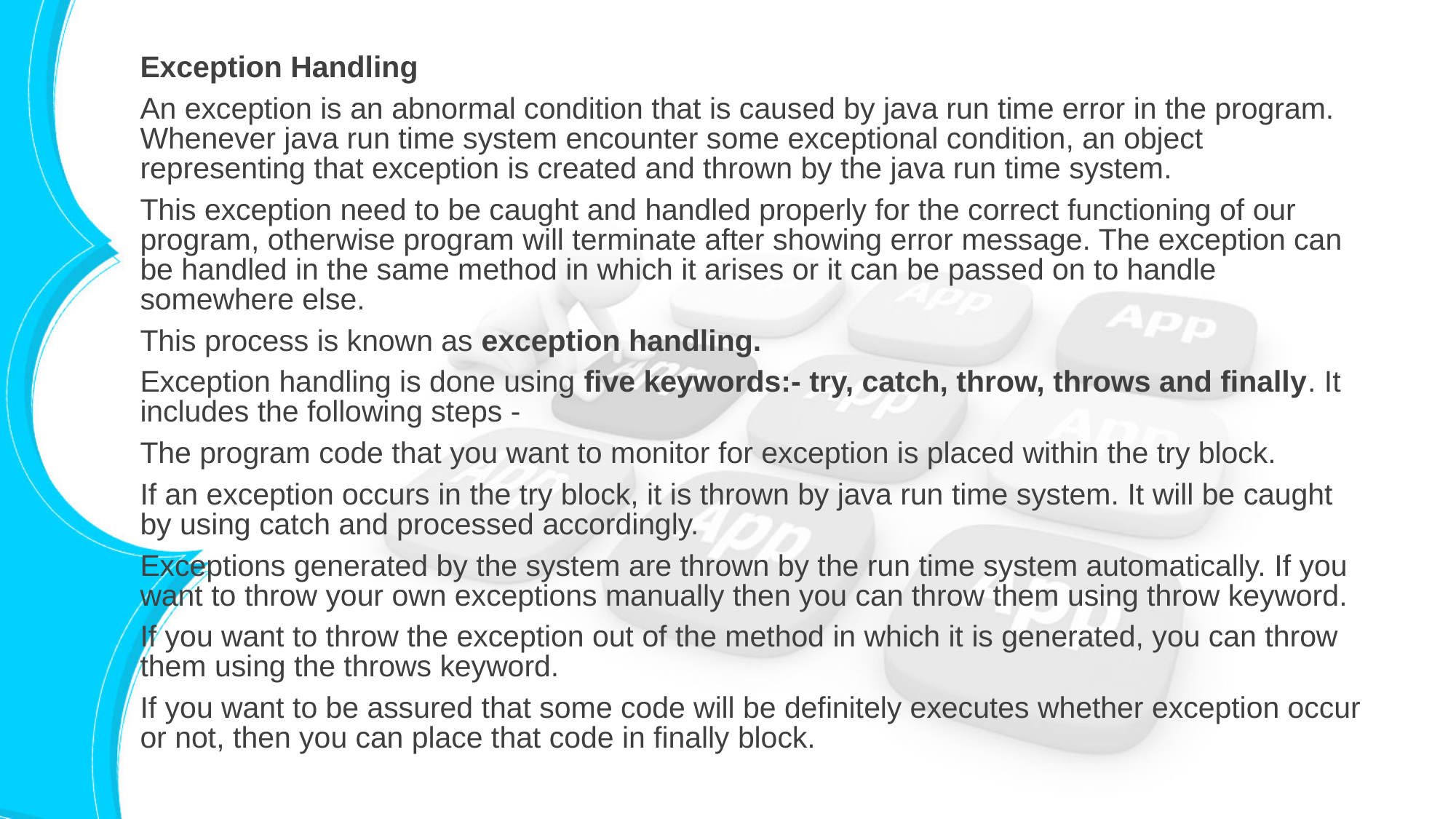

Exception Handling
An exception is an abnormal condition that is caused by java run time error in the program. Whenever java run time system encounter some exceptional condition, an object representing that exception is created and thrown by the java run time system.
This exception need to be caught and handled properly for the correct functioning of our program, otherwise program will terminate after showing error message. The exception can be handled in the same method in which it arises or it can be passed on to handle somewhere else.
This process is known as exception handling.
Exception handling is done using five keywords:- try, catch, throw, throws and finally. It includes the following steps -
The program code that you want to monitor for exception is placed within the try block.
If an exception occurs in the try block, it is thrown by java run time system. It will be caught by using catch and processed accordingly.
Exceptions generated by the system are thrown by the run time system automatically. If you want to throw your own exceptions manually then you can throw them using throw keyword.
If you want to throw the exception out of the method in which it is generated, you can throw them using the throws keyword.
If you want to be assured that some code will be definitely executes whether exception occur or not, then you can place that code in finally block.